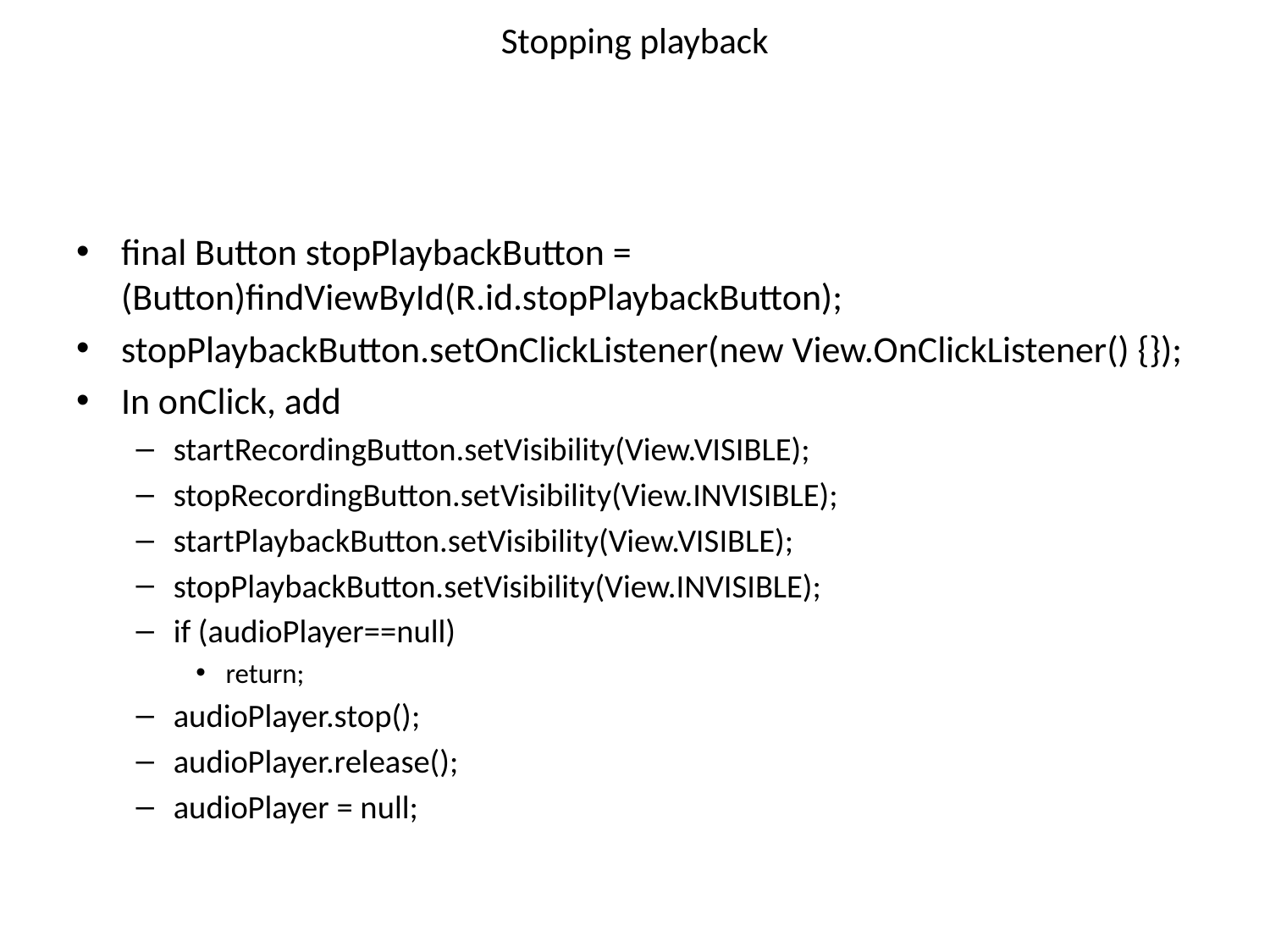

# Stopping playback
final Button stopPlaybackButton = (Button)findViewById(R.id.stopPlaybackButton);
stopPlaybackButton.setOnClickListener(new View.OnClickListener() {});
In onClick, add
startRecordingButton.setVisibility(View.VISIBLE);
stopRecordingButton.setVisibility(View.INVISIBLE);
startPlaybackButton.setVisibility(View.VISIBLE);
stopPlaybackButton.setVisibility(View.INVISIBLE);
if (audioPlayer==null)
return;
audioPlayer.stop();
audioPlayer.release();
audioPlayer = null;